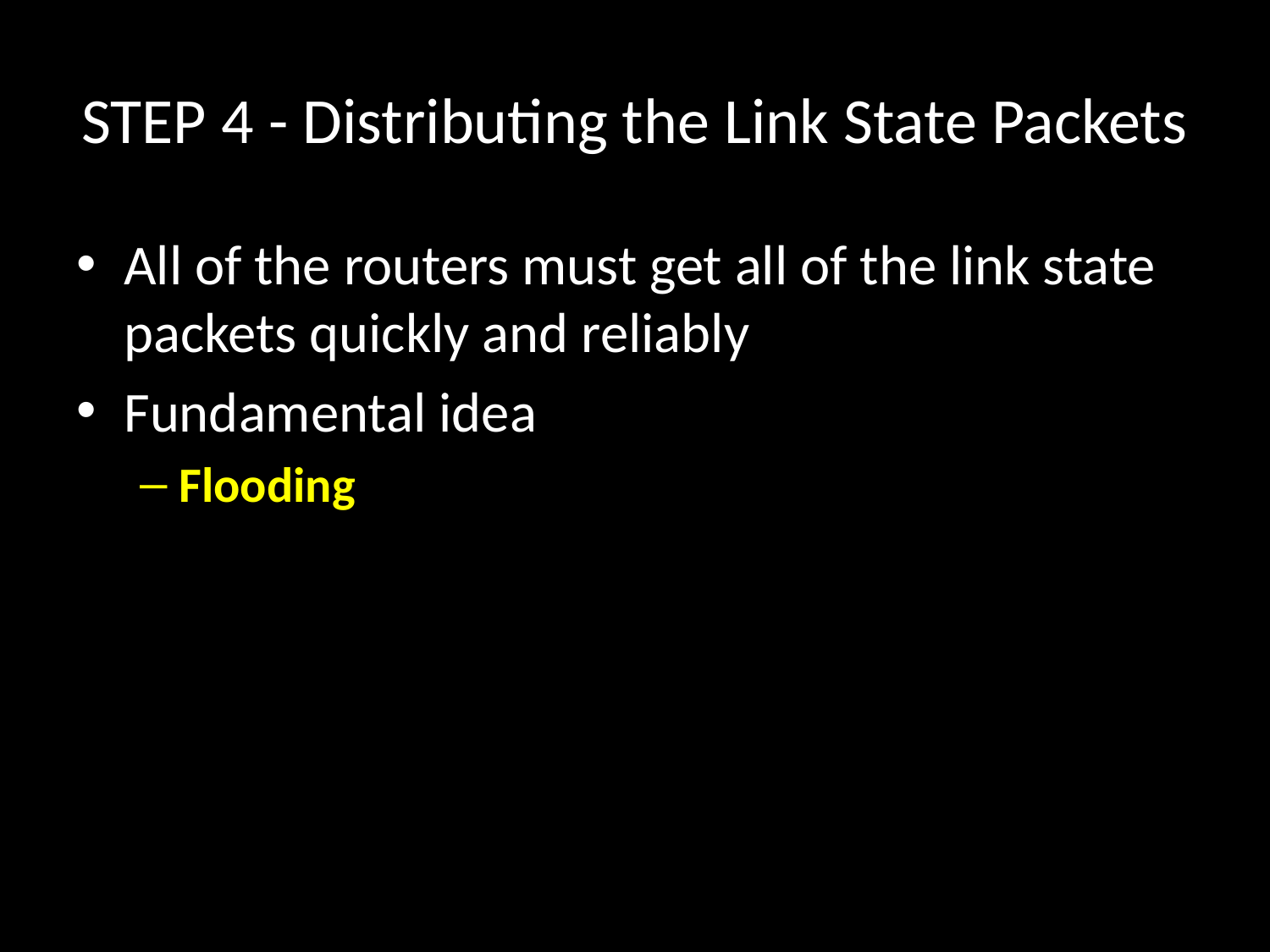

# STEP 4 - Distributing the Link State Packets
All of the routers must get all of the link state packets quickly and reliably
Fundamental idea
Flooding